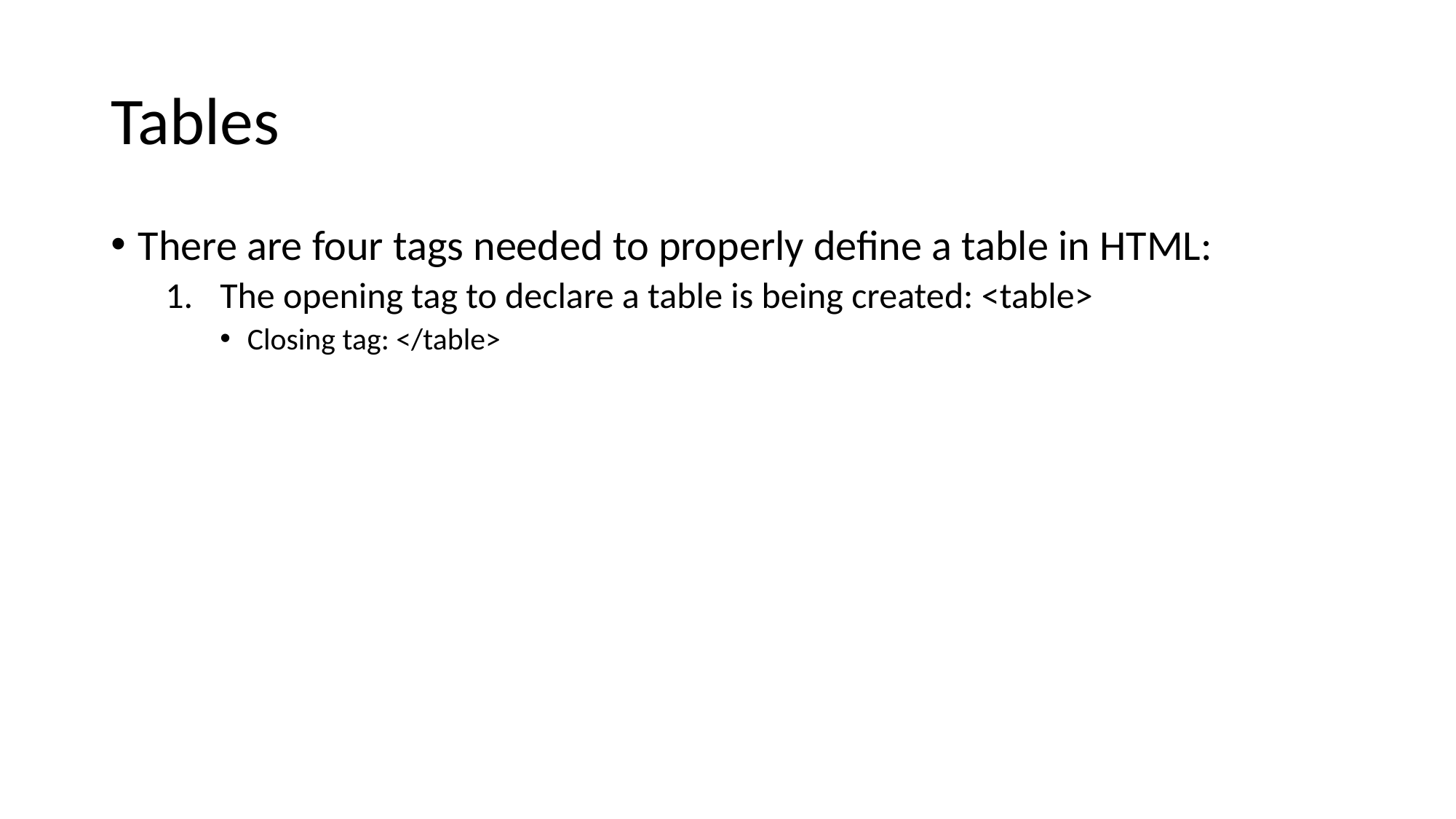

# Tables
There are four tags needed to properly define a table in HTML:
The opening tag to declare a table is being created: <table>
Closing tag: </table>